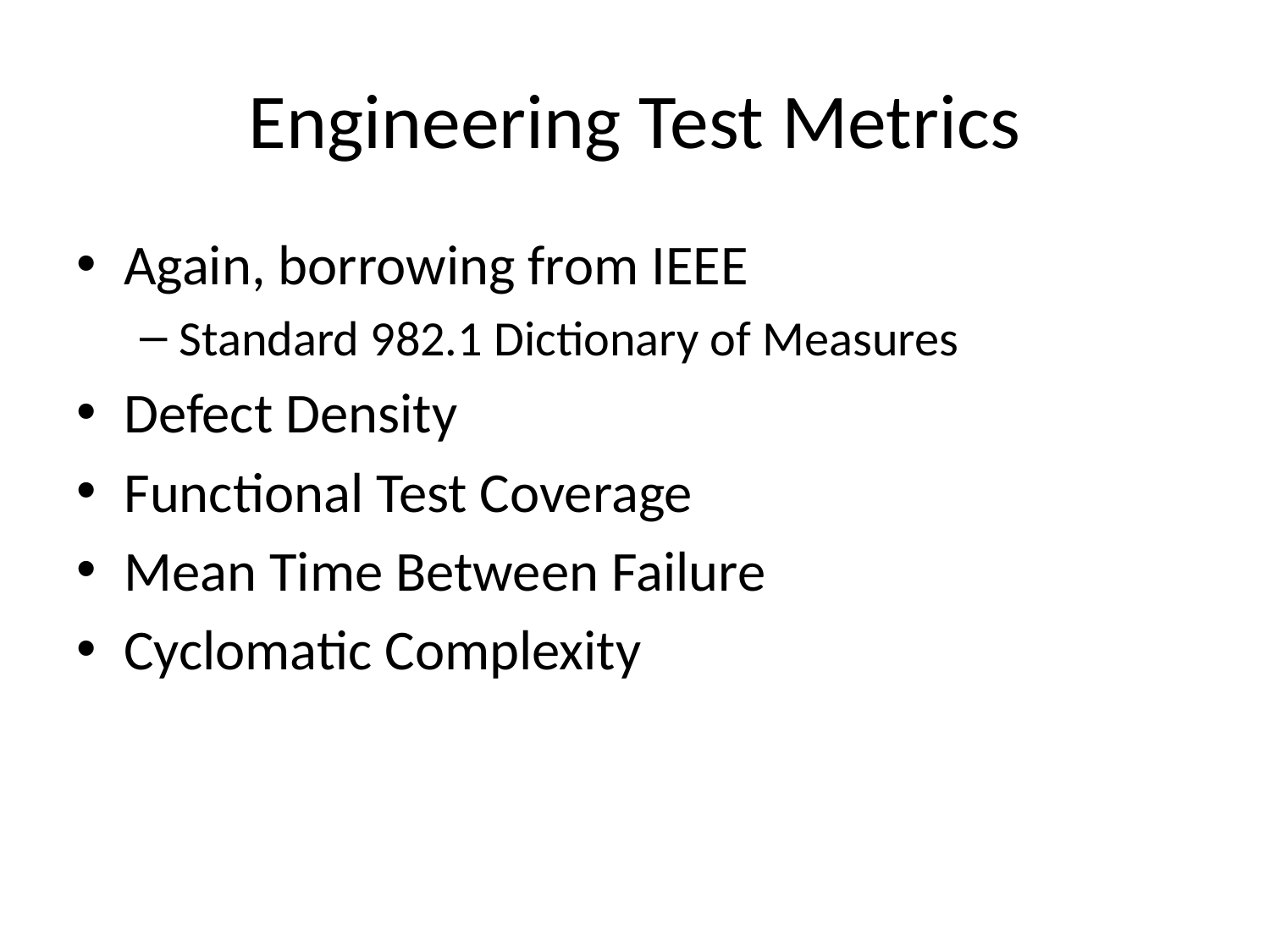

# Engineering Test Metrics
Again, borrowing from IEEE
Standard 982.1 Dictionary of Measures
Defect Density
Functional Test Coverage
Mean Time Between Failure
Cyclomatic Complexity